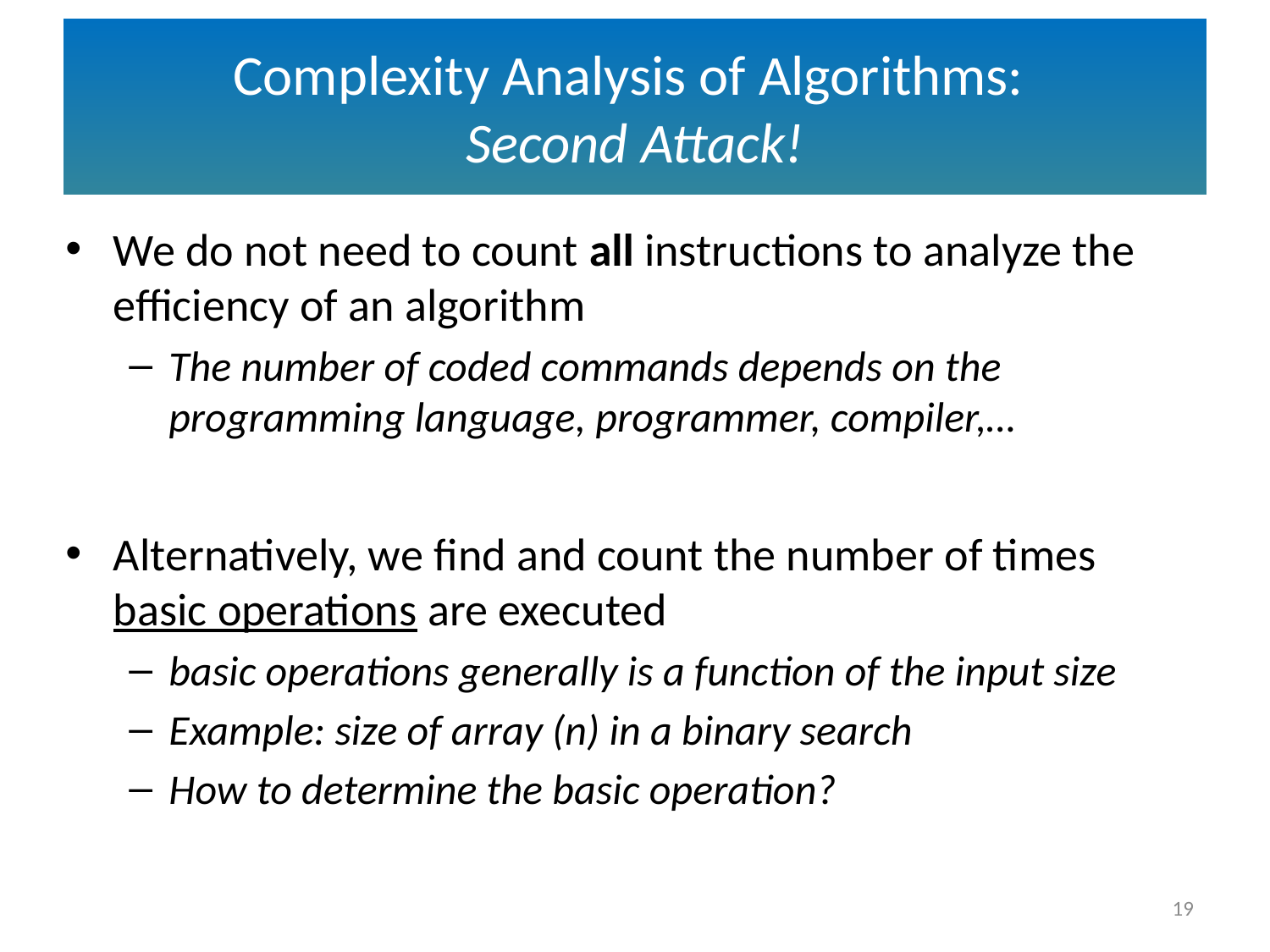

# Complexity Analysis of Algorithms: Second Attack!
We do not need to count all instructions to analyze the efficiency of an algorithm
The number of coded commands depends on the programming language, programmer, compiler,…

Alternatively, we find and count the number of times
basic operations are executed
basic operations generally is a function of the input size
Example: size of array (n) in a binary search
How to determine the basic operation?
19